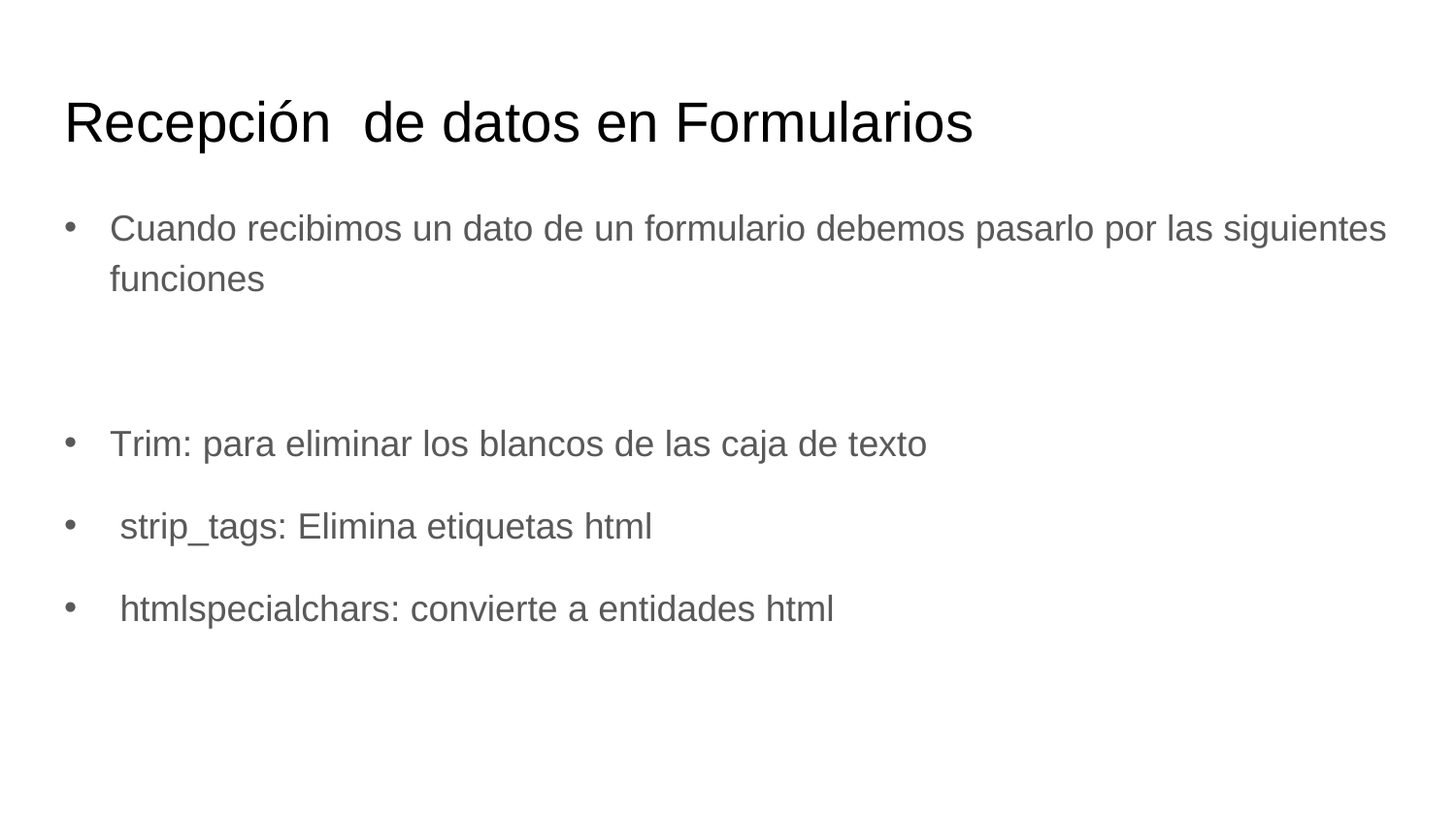

# Recepción  de datos en Formularios
Cuando recibimos un dato de un formulario debemos pasarlo por las siguientes funciones

Trim: para eliminar los blancos de las caja de texto
 strip_tags: Elimina etiquetas html
 htmlspecialchars: convierte a entidades html